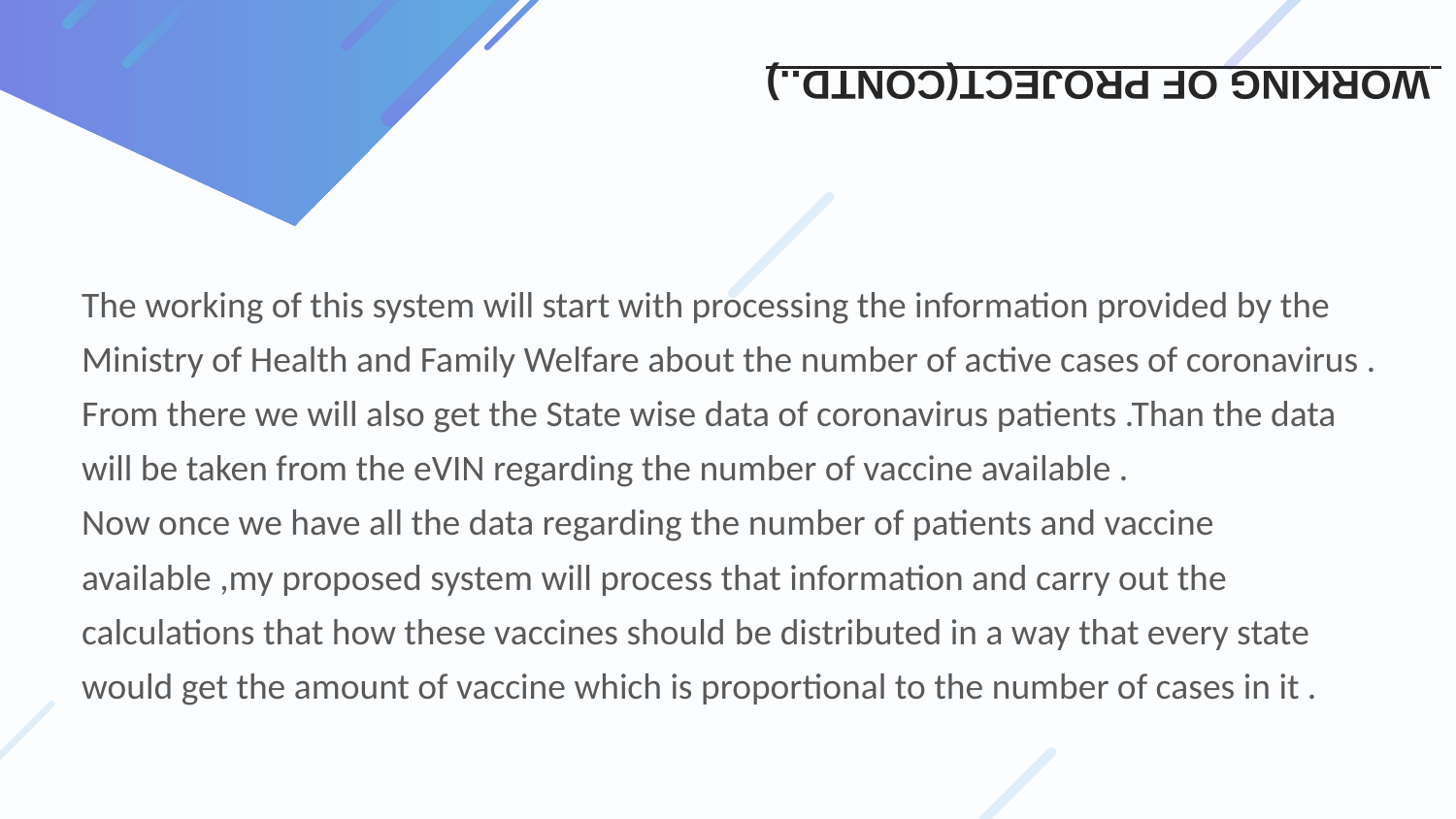

# WORKING OF PROJECT(CONTD..)
The working of this system will start with processing the information provided by the Ministry of Health and Family Welfare about the number of active cases of coronavirus . From there we will also get the State wise data of coronavirus patients .Than the data will be taken from the eVIN regarding the number of vaccine available .
Now once we have all the data regarding the number of patients and vaccine available ,my proposed system will process that information and carry out the calculations that how these vaccines should be distributed in a way that every state would get the amount of vaccine which is proportional to the number of cases in it .